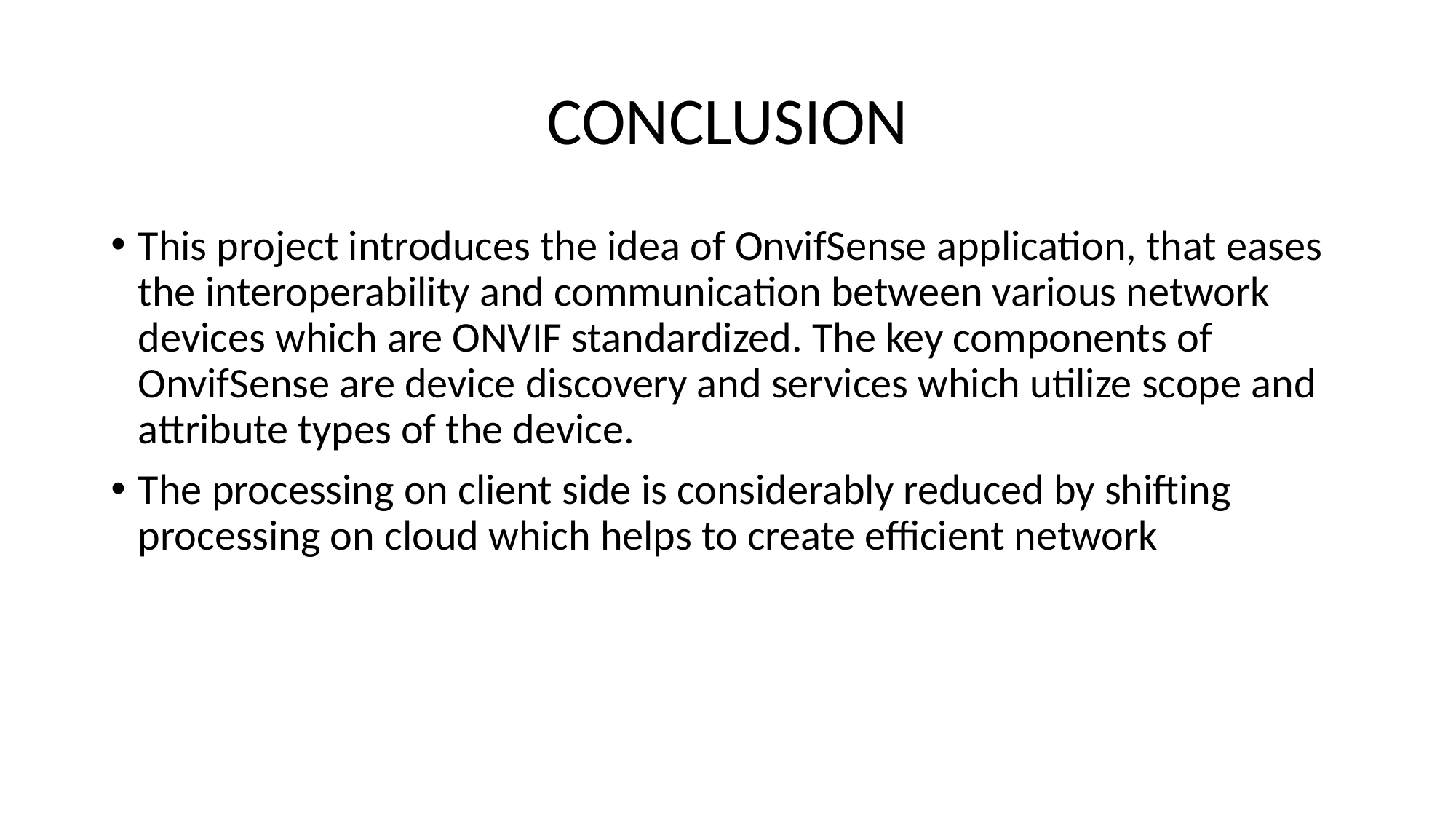

# CONCLUSION
This project introduces the idea of OnvifSense application, that eases the interoperability and communication between various network devices which are ONVIF standardized. The key components of OnvifSense are device discovery and services which utilize scope and attribute types of the device.
The processing on client side is considerably reduced by shifting processing on cloud which helps to create efficient network